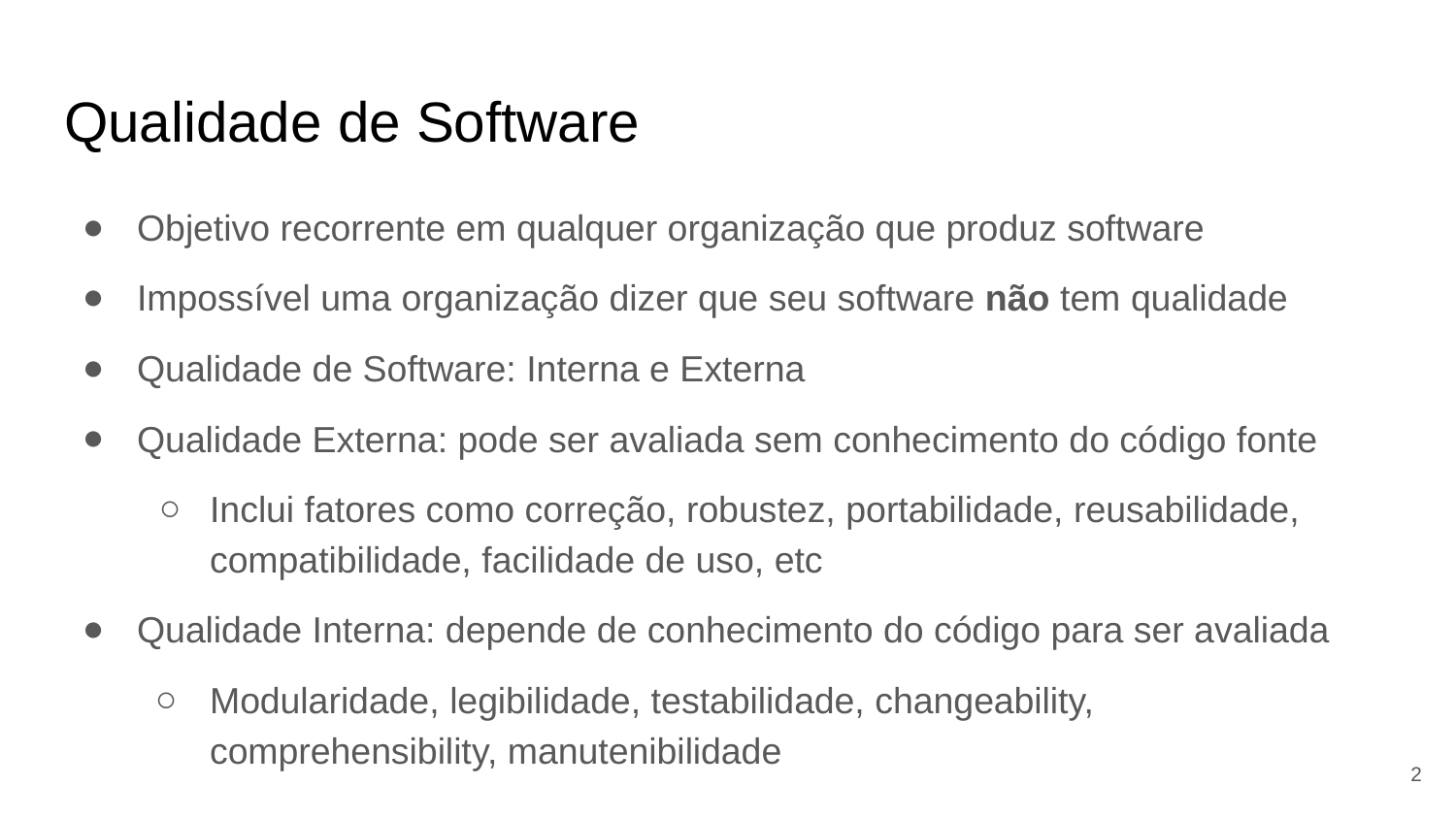

# Qualidade de Software
Objetivo recorrente em qualquer organização que produz software
Impossível uma organização dizer que seu software não tem qualidade
Qualidade de Software: Interna e Externa
Qualidade Externa: pode ser avaliada sem conhecimento do código fonte
Inclui fatores como correção, robustez, portabilidade, reusabilidade, compatibilidade, facilidade de uso, etc
Qualidade Interna: depende de conhecimento do código para ser avaliada
Modularidade, legibilidade, testabilidade, changeability, comprehensibility, manutenibilidade

2